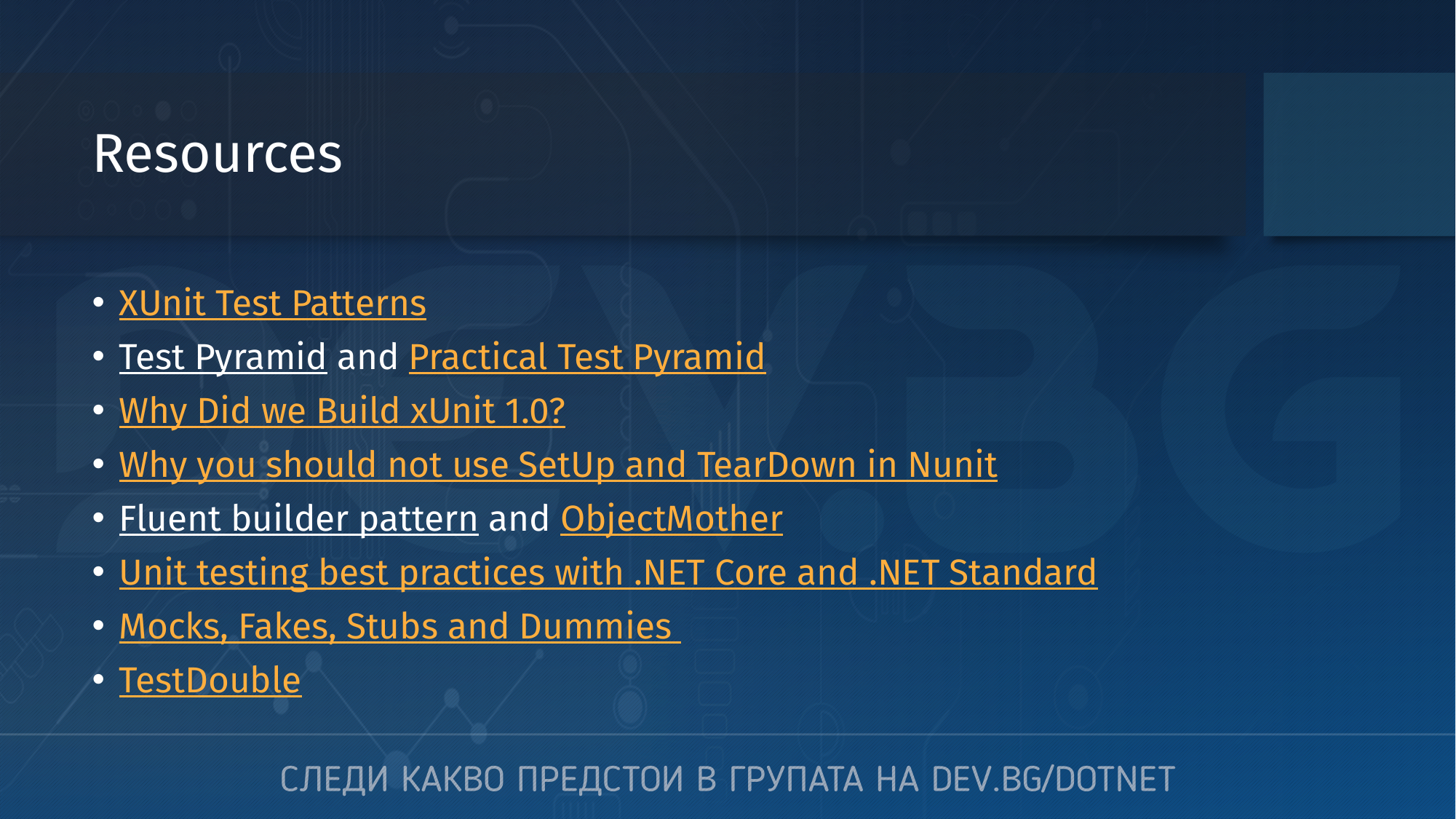

# Resources
XUnit Test Patterns
Test Pyramid and Practical Test Pyramid
Why Did we Build xUnit 1.0?
Why you should not use SetUp and TearDown in Nunit
Fluent builder pattern and ObjectMother
Unit testing best practices with .NET Core and .NET Standard
Mocks, Fakes, Stubs and Dummies
TestDouble